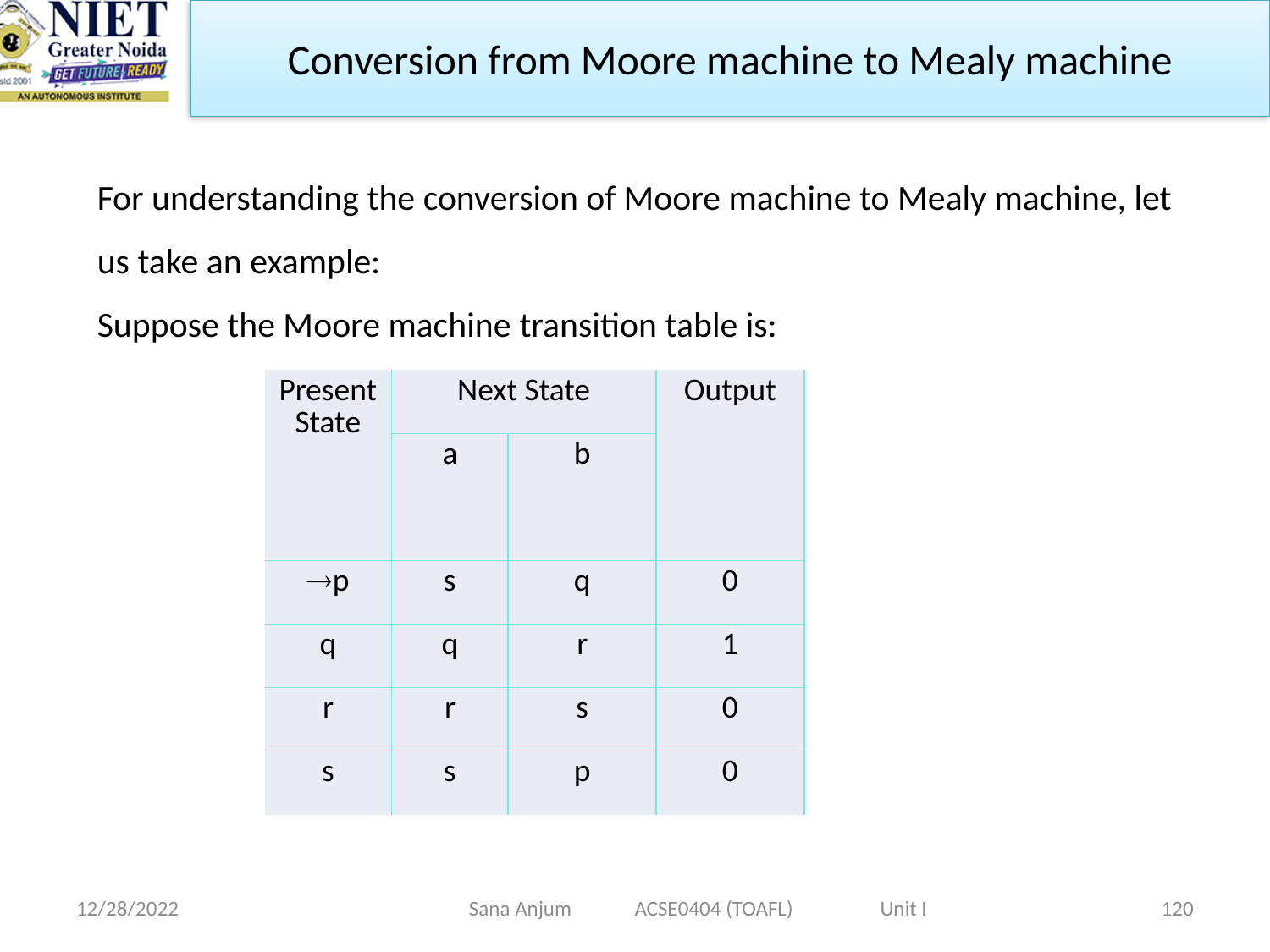

Conversion from Moore machine to Mealy machine
For understanding the conversion of Moore machine to Mealy machine, let us take an example:
Suppose the Moore machine transition table is:
| Present State | Next State |  | Output |
| --- | --- | --- | --- |
|  | a | b |  |
| →p | s | q | 0 |
| q | q | r | 1 |
| r | r | s | 0 |
| s | s | p | 0 |
12/28/2022
Sana Anjum             ACSE0404 (TOAFL)                  Unit I
120